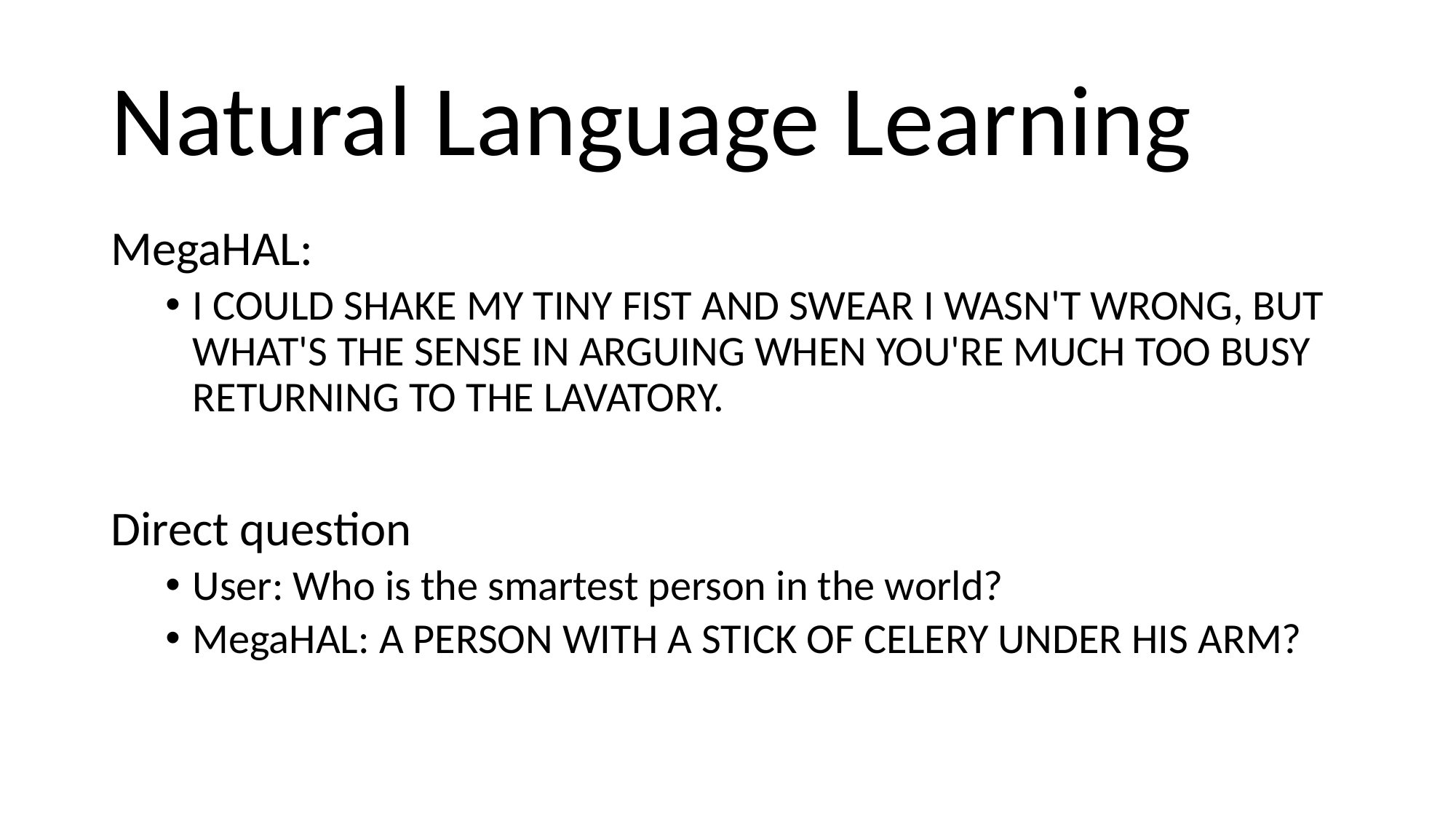

# Natural Language Learning
MegaHAL:
I COULD SHAKE MY TINY FIST AND SWEAR I WASN'T WRONG, BUT WHAT'S THE SENSE IN ARGUING WHEN YOU'RE MUCH TOO BUSY RETURNING TO THE LAVATORY.

Direct question
User: Who is the smartest person in the world?
MegaHAL: A PERSON WITH A STICK OF CELERY UNDER HIS ARM?